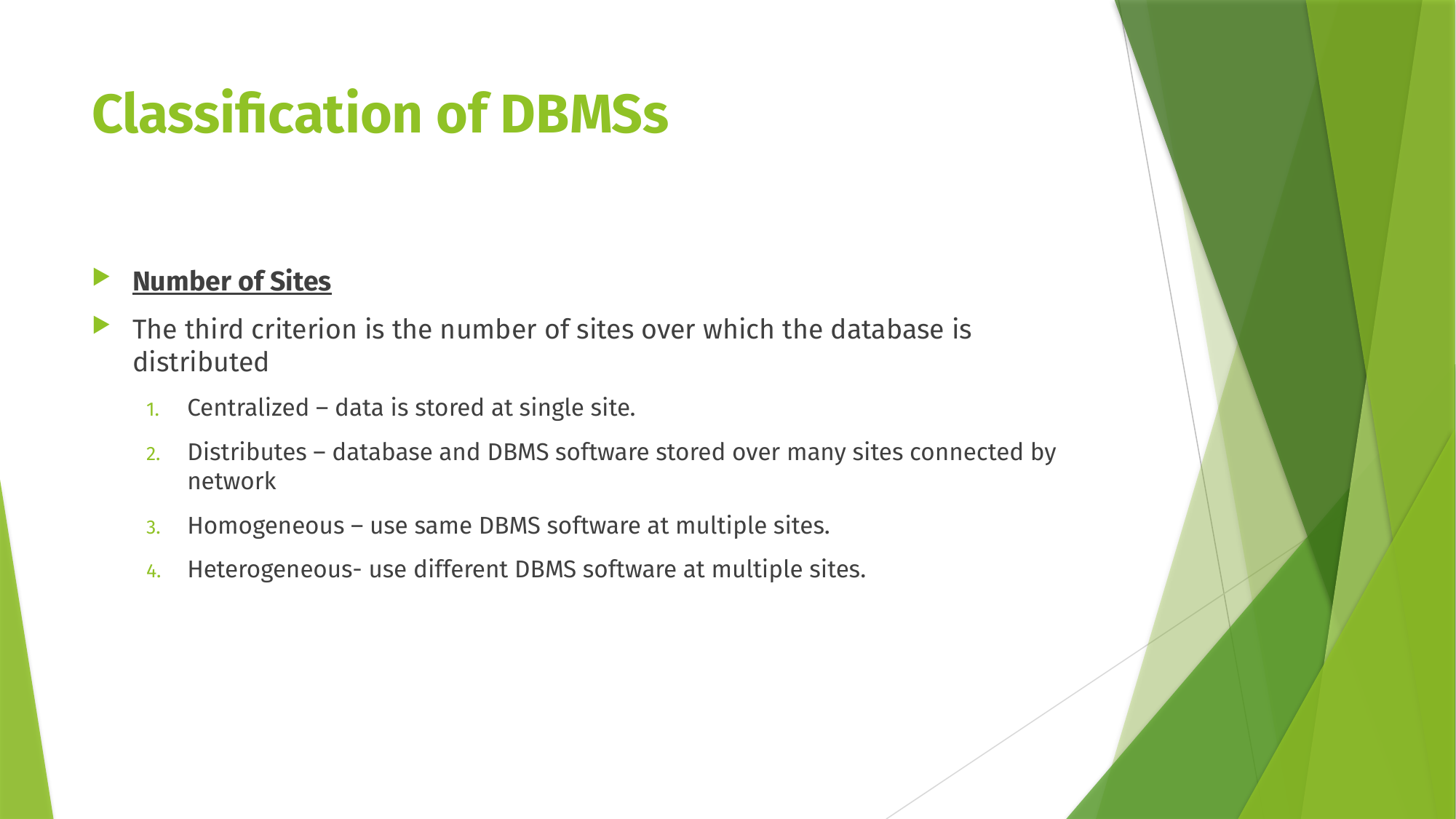

# Classification of DBMSs
Number of Sites
The third criterion is the number of sites over which the database is distributed
Centralized – data is stored at single site.
Distributes – database and DBMS software stored over many sites connected by network
Homogeneous – use same DBMS software at multiple sites.
Heterogeneous- use different DBMS software at multiple sites.